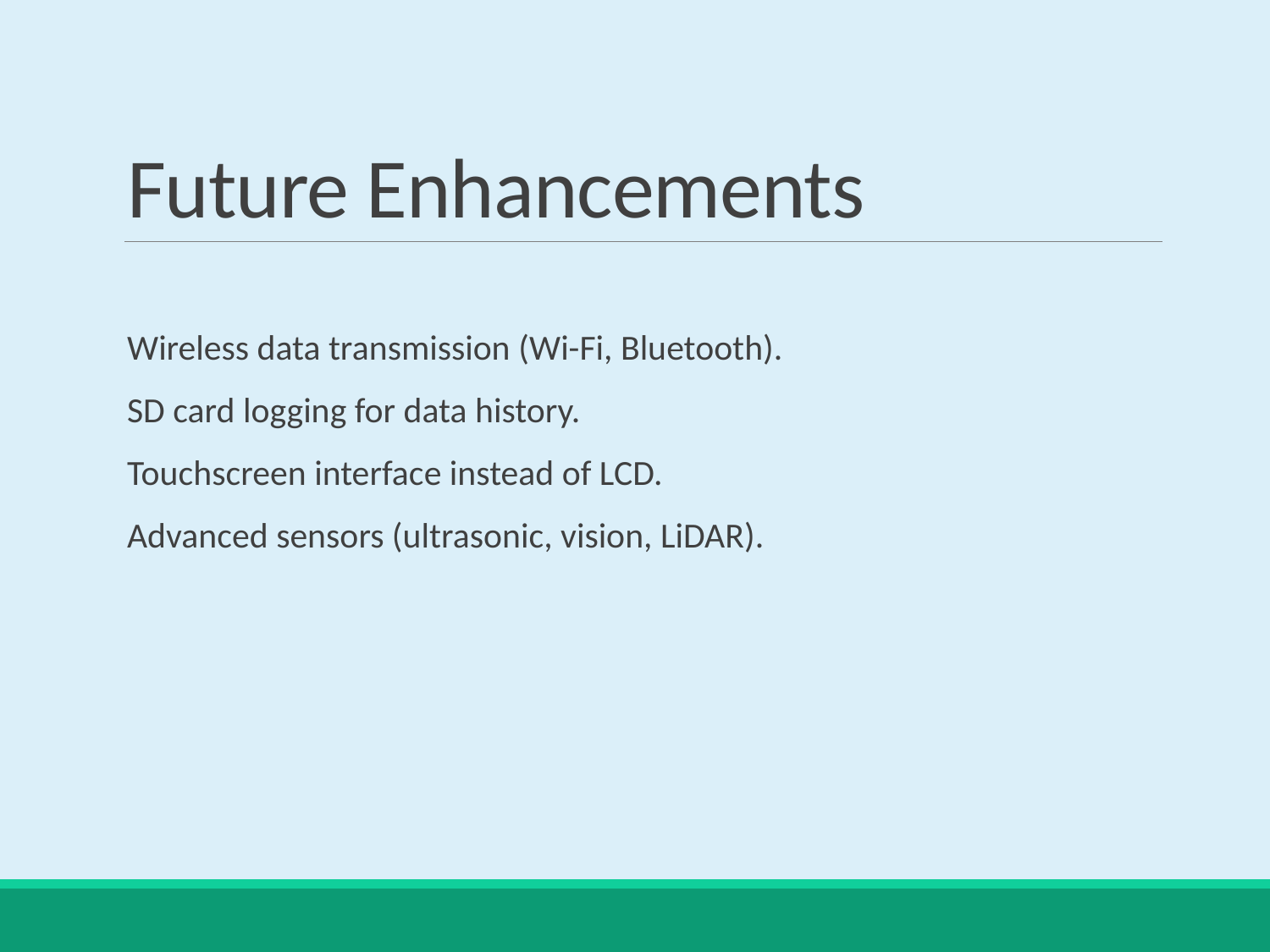

# Future Enhancements

Wireless data transmission (Wi-Fi, Bluetooth).
SD card logging for data history.
Touchscreen interface instead of LCD.
Advanced sensors (ultrasonic, vision, LiDAR).